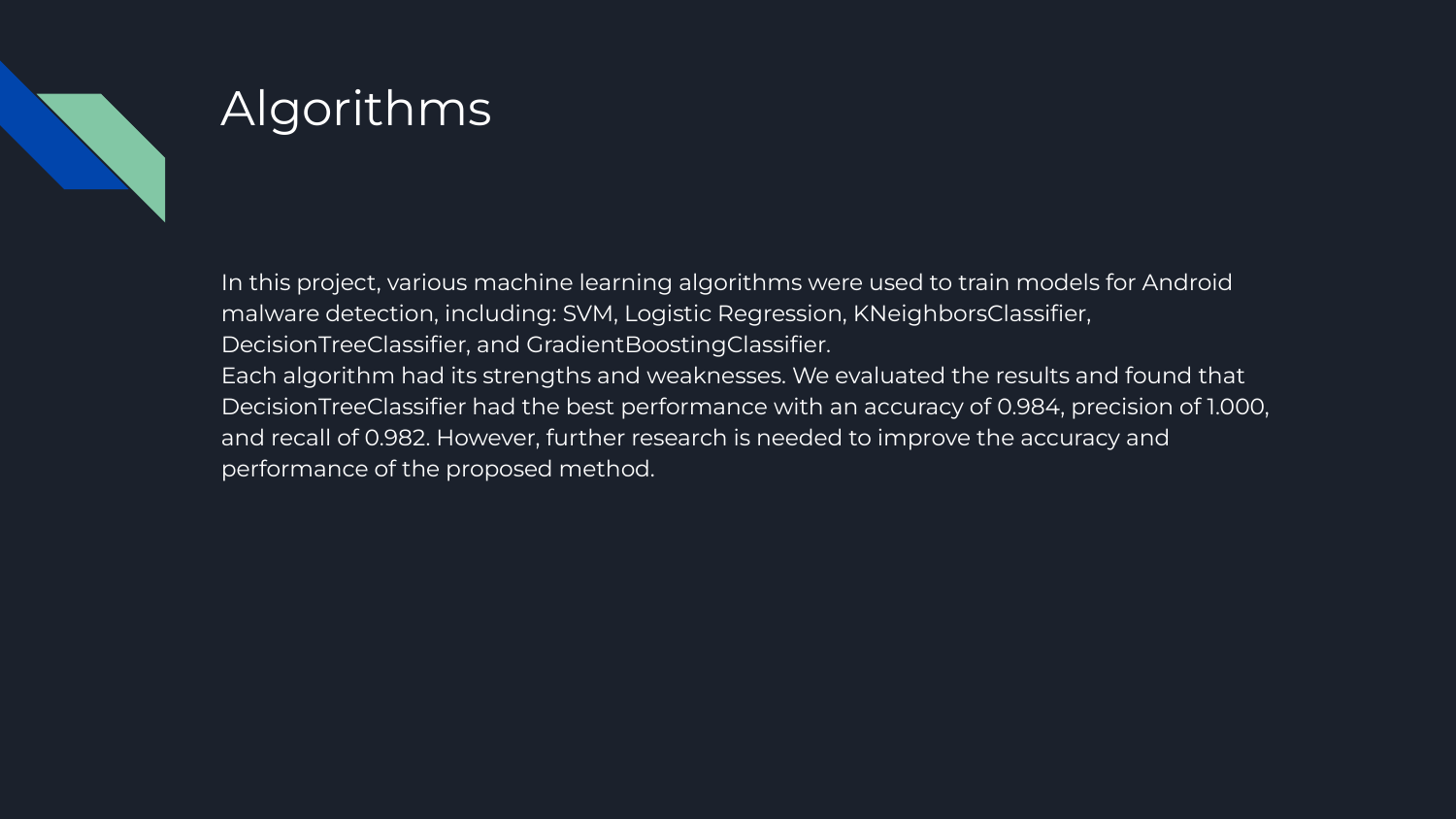

# Algorithms

In this project, various machine learning algorithms were used to train models for Android malware detection, including: SVM, Logistic Regression, KNeighborsClassifier, DecisionTreeClassifier, and GradientBoostingClassifier.
Each algorithm had its strengths and weaknesses. We evaluated the results and found that DecisionTreeClassifier had the best performance with an accuracy of 0.984, precision of 1.000, and recall of 0.982. However, further research is needed to improve the accuracy and performance of the proposed method.